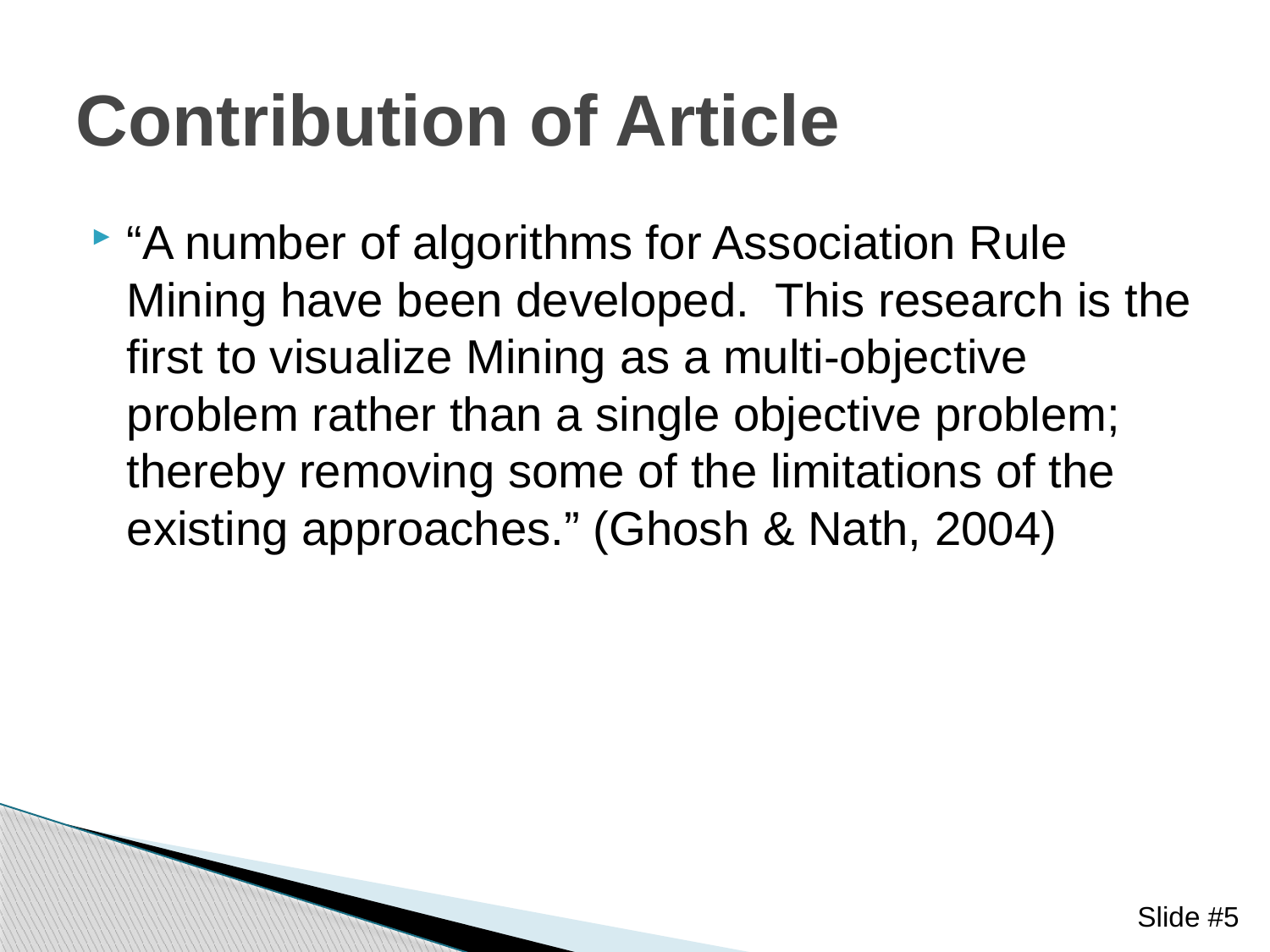

# Contribution of Article
“A number of algorithms for Association Rule Mining have been developed.  This research is the first to visualize Mining as a multi-objective problem rather than a single objective problem; thereby removing some of the limitations of the existing approaches.” (Ghosh & Nath, 2004)

Slide #5